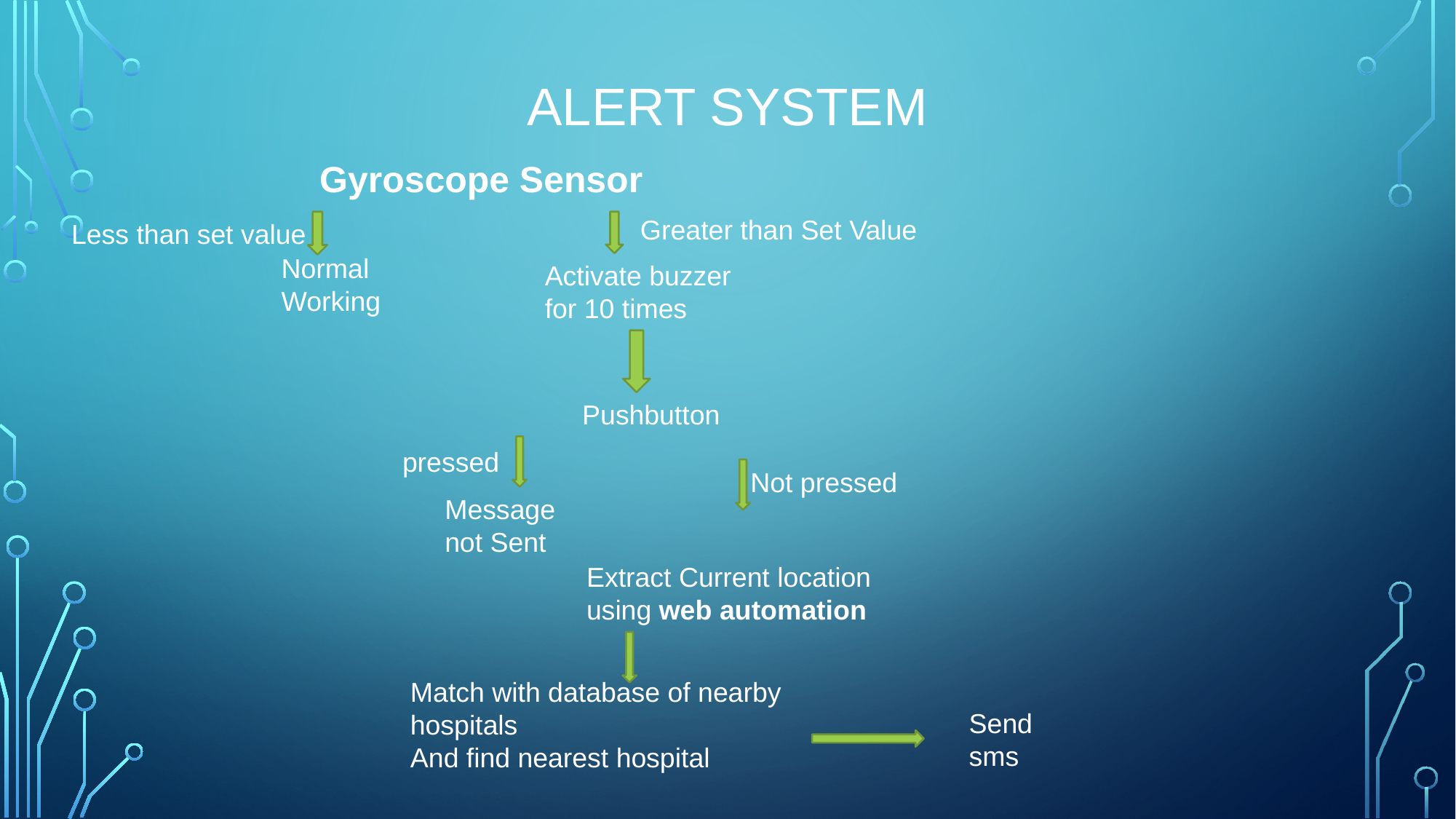

# Alert system
     Gyroscope Sensor
Greater than Set Value

Less than set value

Normal Working
Activate buzzer for 10 times

Pushbutton

pressed

Not pressed
Message not Sent
Extract Current location using web automation

Match with database of nearby hospitals
And find nearest hospital
Send sms